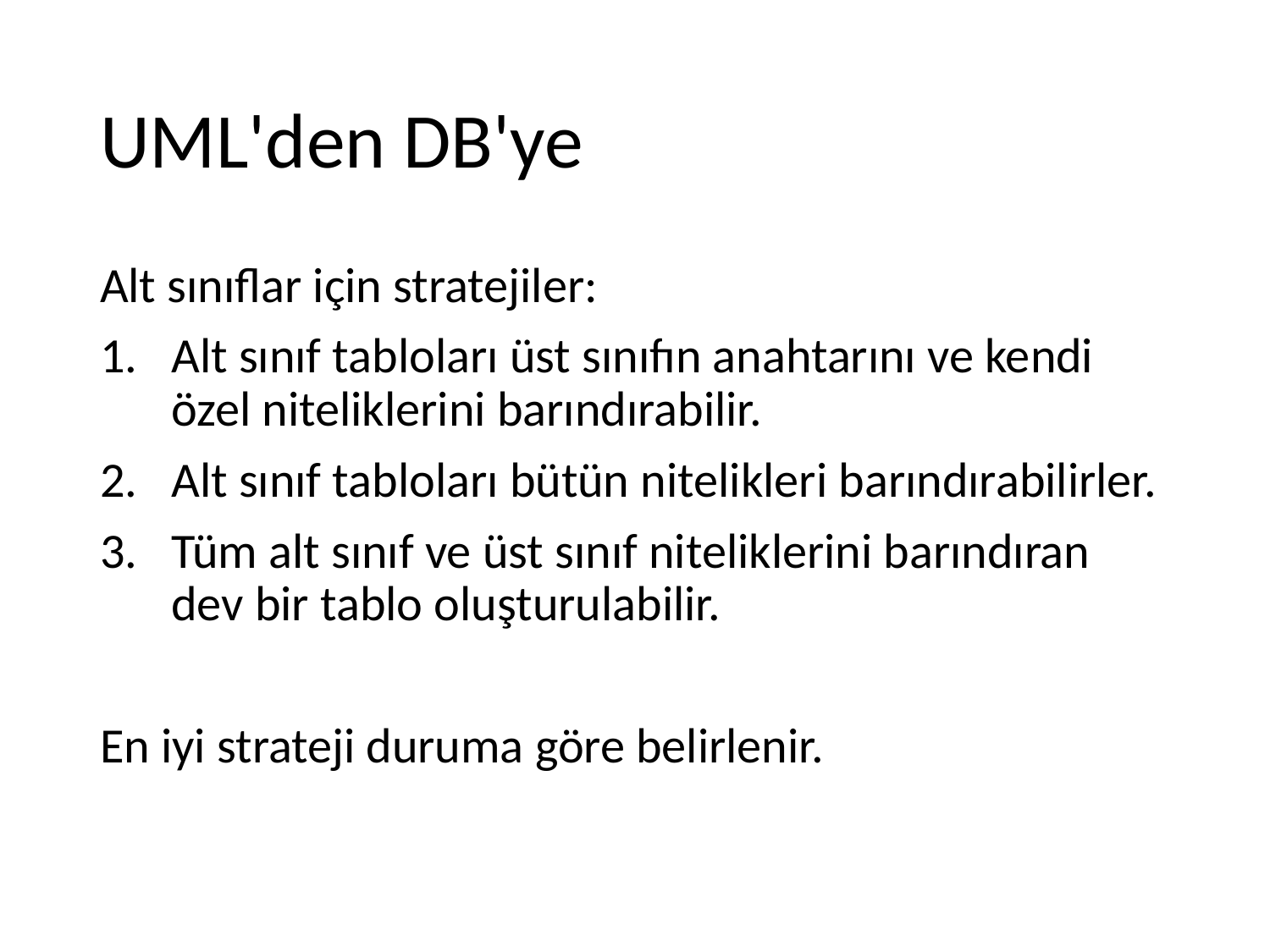

# UML'den DB'ye
Alt sınıflar için stratejiler:
Alt sınıf tabloları üst sınıfın anahtarını ve kendi özel niteliklerini barındırabilir.
Alt sınıf tabloları bütün nitelikleri barındırabilirler.
Tüm alt sınıf ve üst sınıf niteliklerini barındıran dev bir tablo oluşturulabilir.

En iyi strateji duruma göre belirlenir.